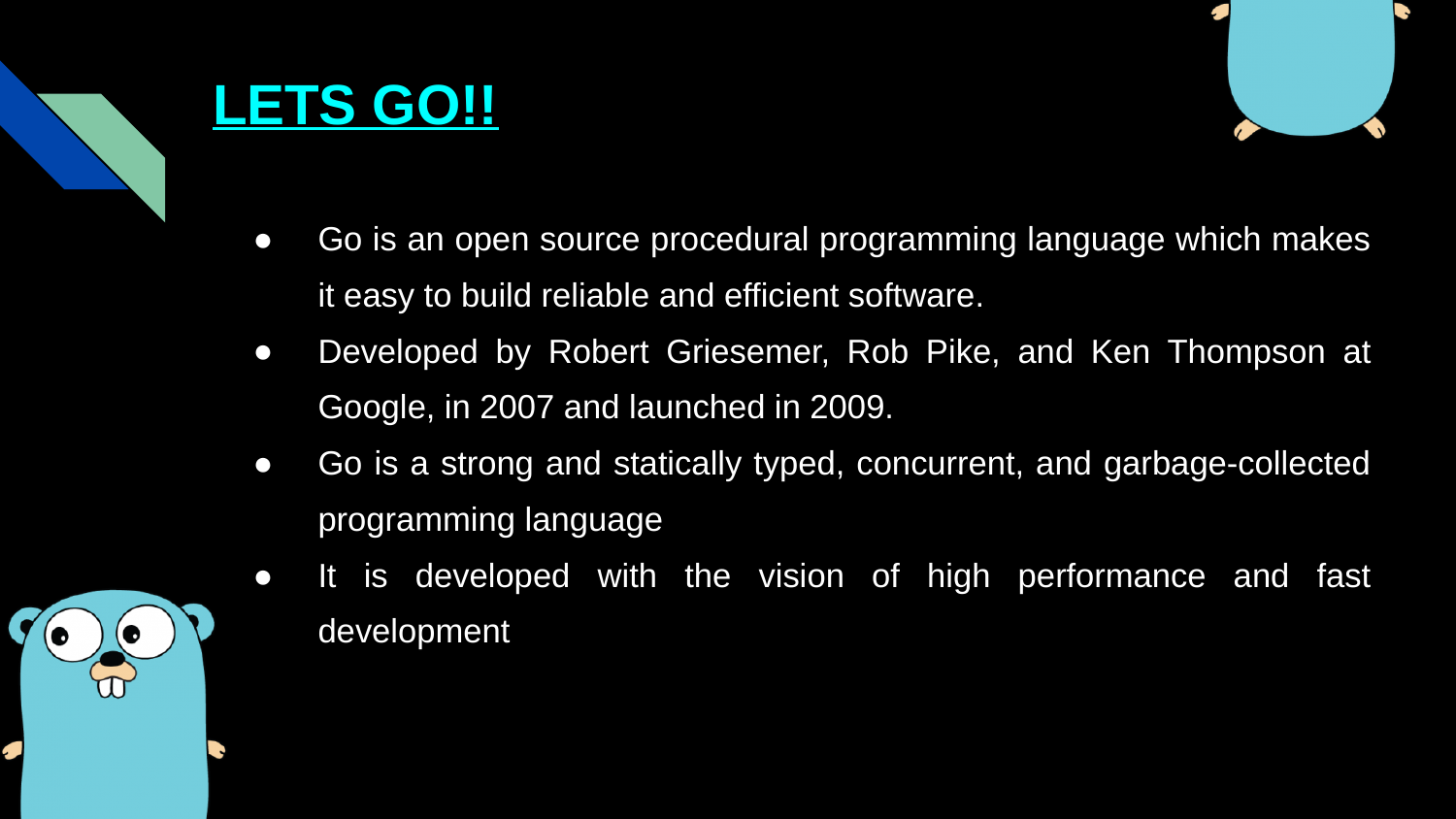

# LETS GO!!
Go is an open source procedural programming language which makes it easy to build reliable and efficient software.
Developed by Robert Griesemer, Rob Pike, and Ken Thompson at Google, in 2007 and launched in 2009.
Go is a strong and statically typed, concurrent, and garbage-collected programming language
It is developed with the vision of high performance and fast development